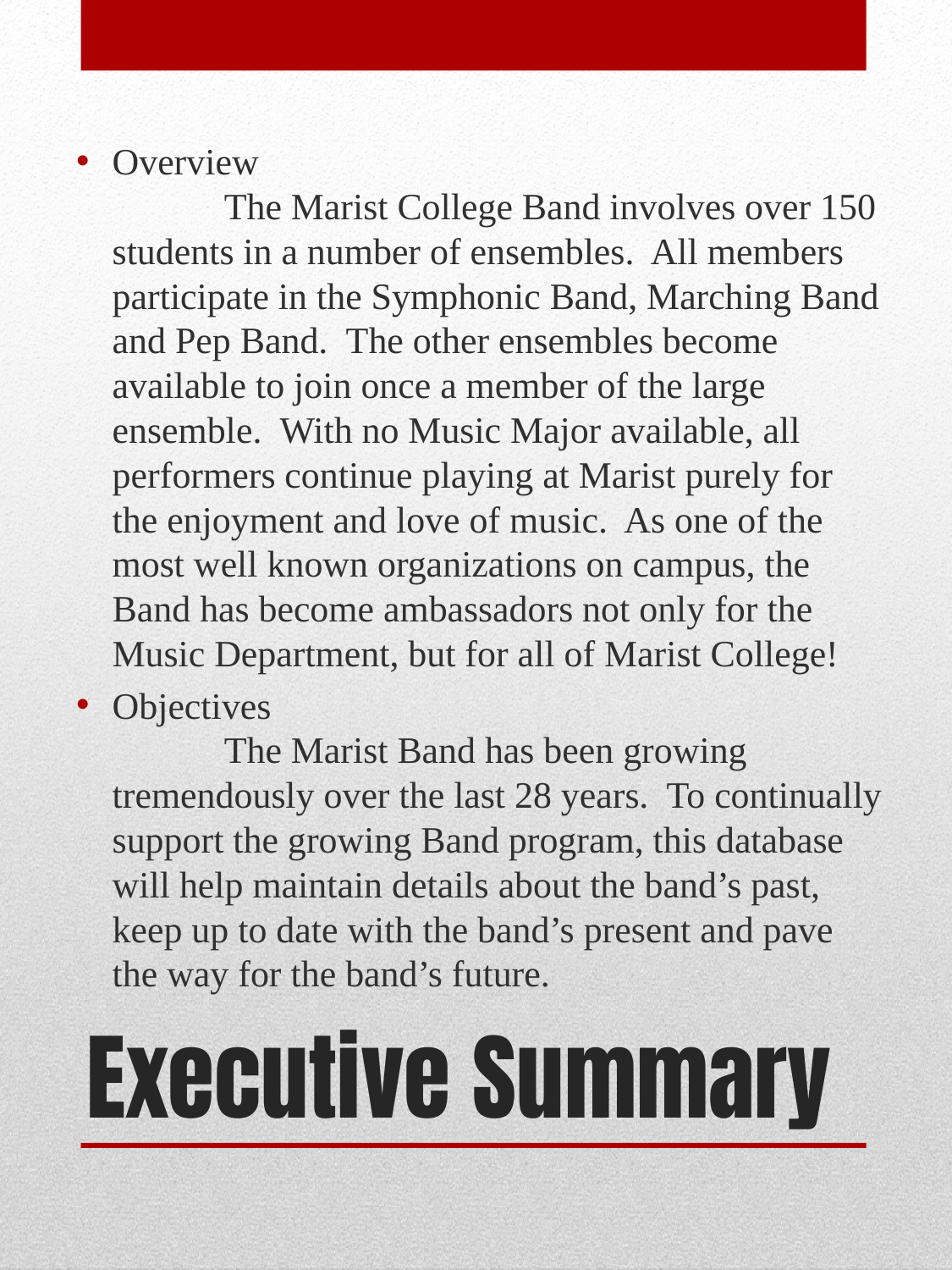

Overview
	The Marist College Band involves over 150 students in a number of ensembles.  All members participate in the Symphonic Band, Marching Band and Pep Band.  The other ensembles become available to join once a member of the large ensemble.  With no Music Major available, all performers continue playing at Marist purely for the enjoyment and love of music.  As one of the most well known organizations on campus, the Band has become ambassadors not only for the Music Department, but for all of Marist College!
Objectives
	The Marist Band has been growing tremendously over the last 28 years.  To continually support the growing Band program, this database will help maintain details about the band’s past, keep up to date with the band’s present and pave the way for the band’s future.
# Executive Summary